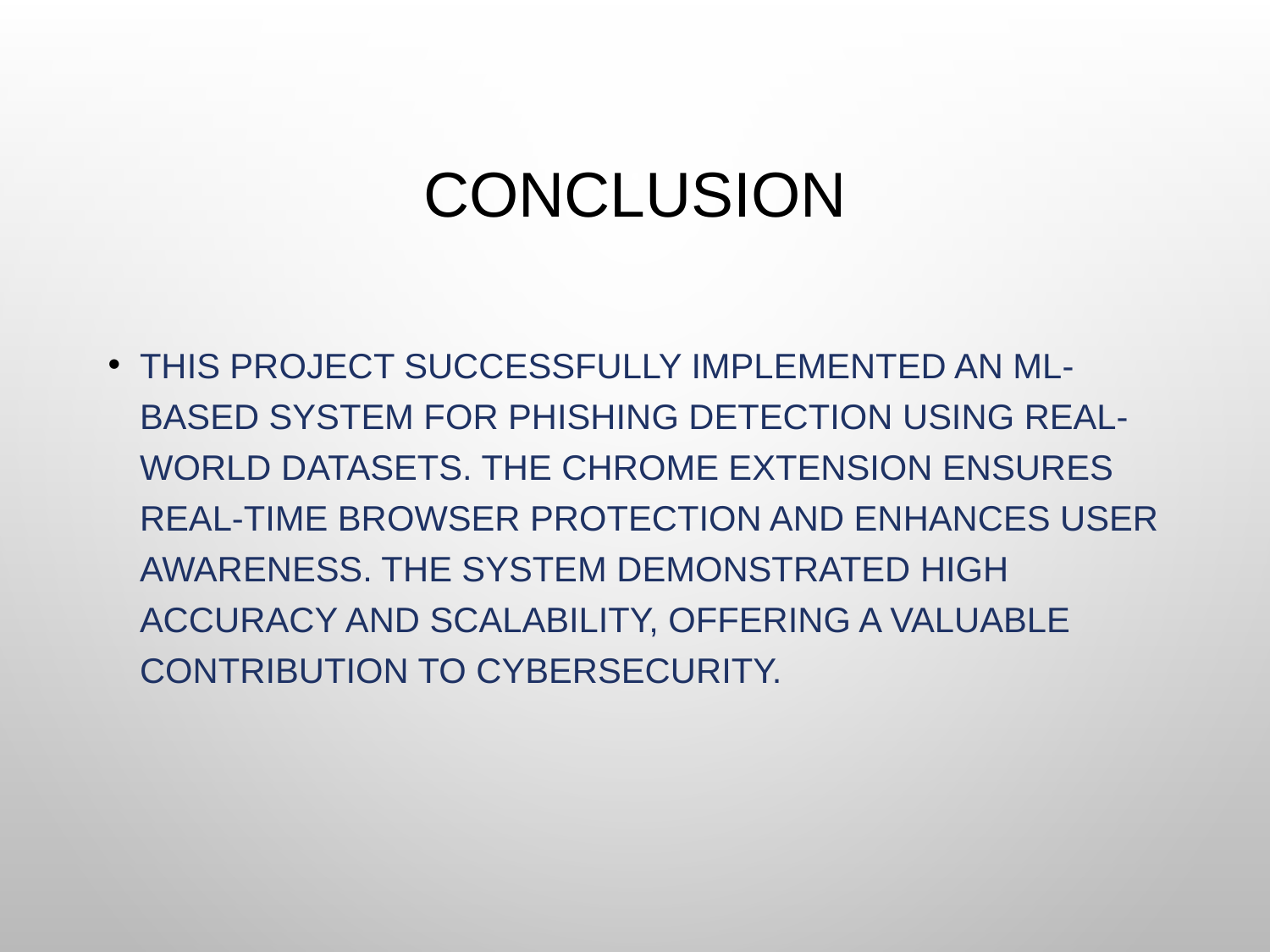

# Conclusion
This project successfully implemented an ML-based system for phishing detection using real-world datasets. The Chrome Extension ensures real-time browser protection and enhances user awareness. The system demonstrated high accuracy and scalability, offering a valuable contribution to cybersecurity.